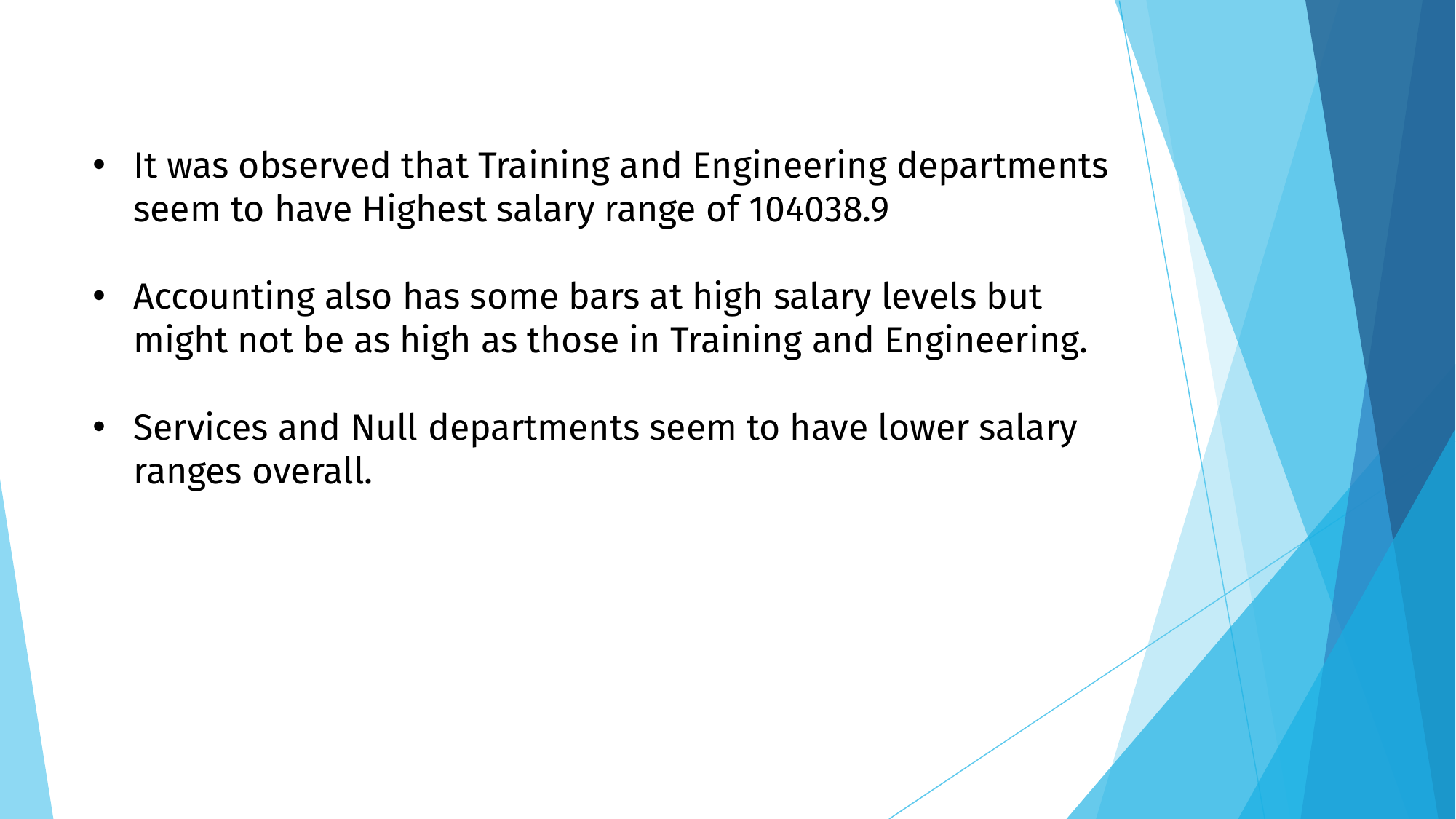

It was observed that Training and Engineering departments  seem to have Highest salary range of 104038.9

Accounting also has some bars at high salary levels but might not be as high as those in Training and Engineering.

Services and Null departments seem to have lower salary ranges overall.